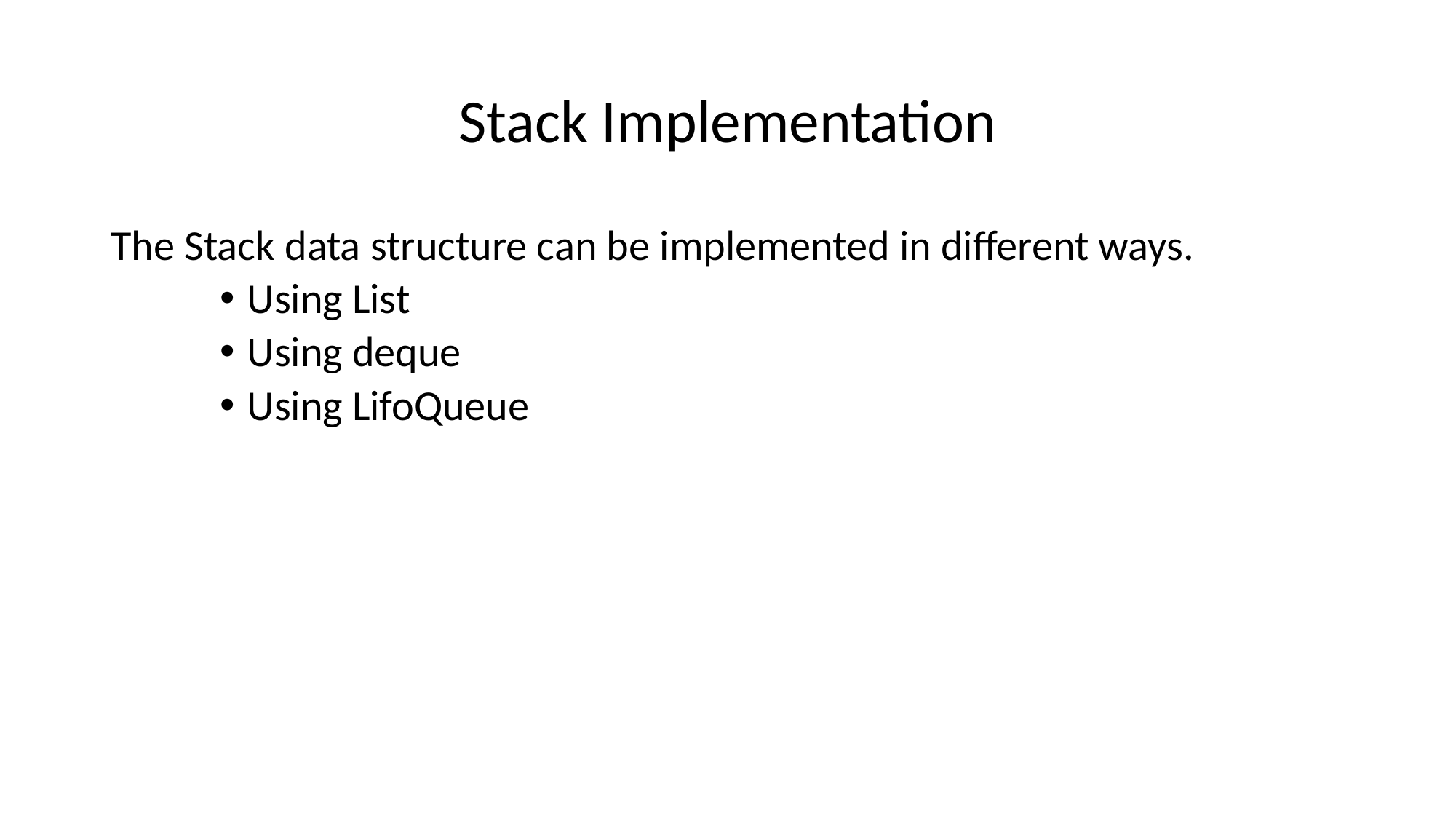

# Stack Implementation
The Stack data structure can be implemented in different ways.
Using List
Using deque
Using LifoQueue